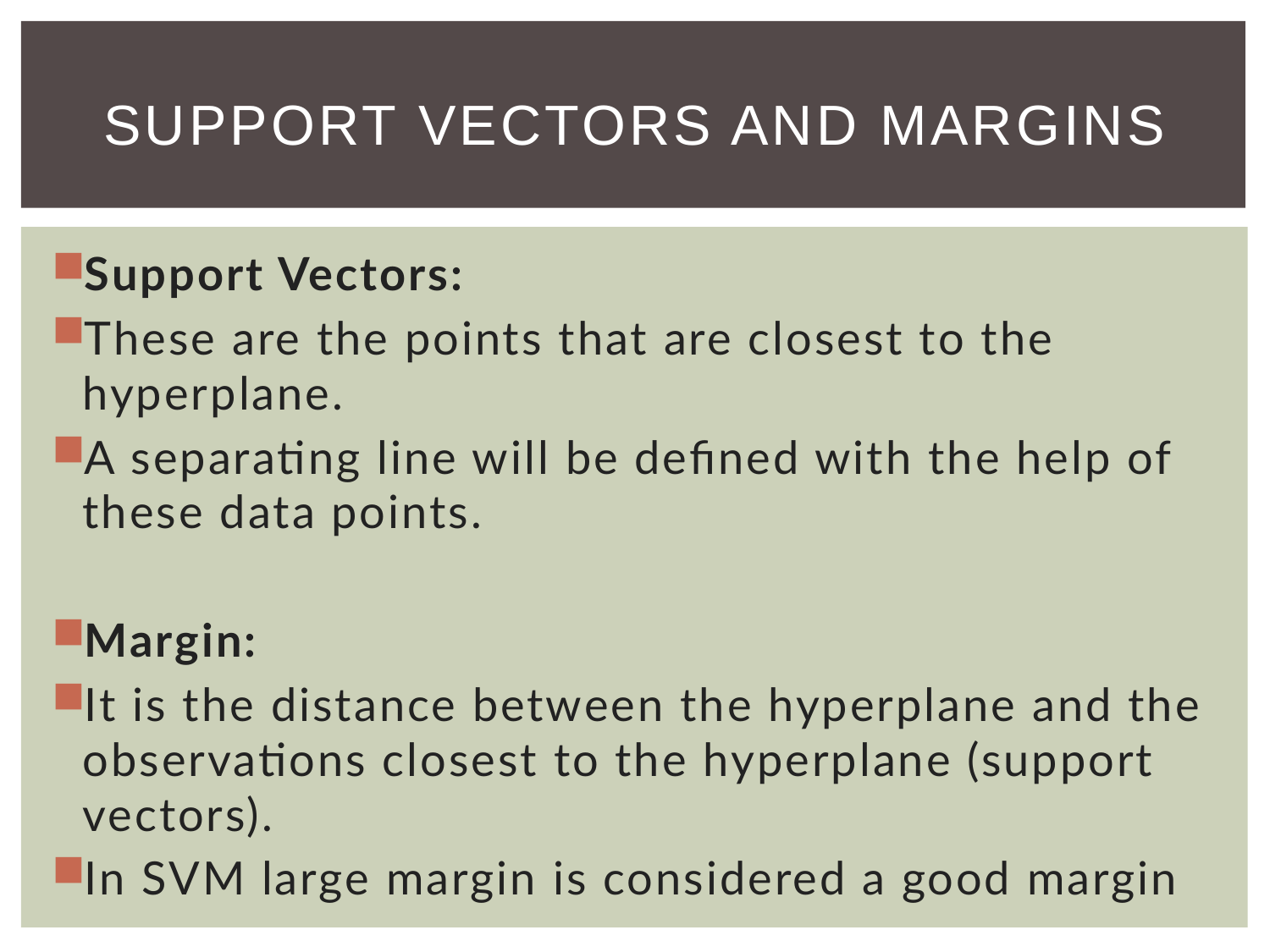

# Support VECTORS and margins
Support Vectors:
These are the points that are closest to the hyperplane.
A separating line will be defined with the help of these data points.

Margin:
It is the distance between the hyperplane and the observations closest to the hyperplane (support vectors).
In SVM large margin is considered a good margin